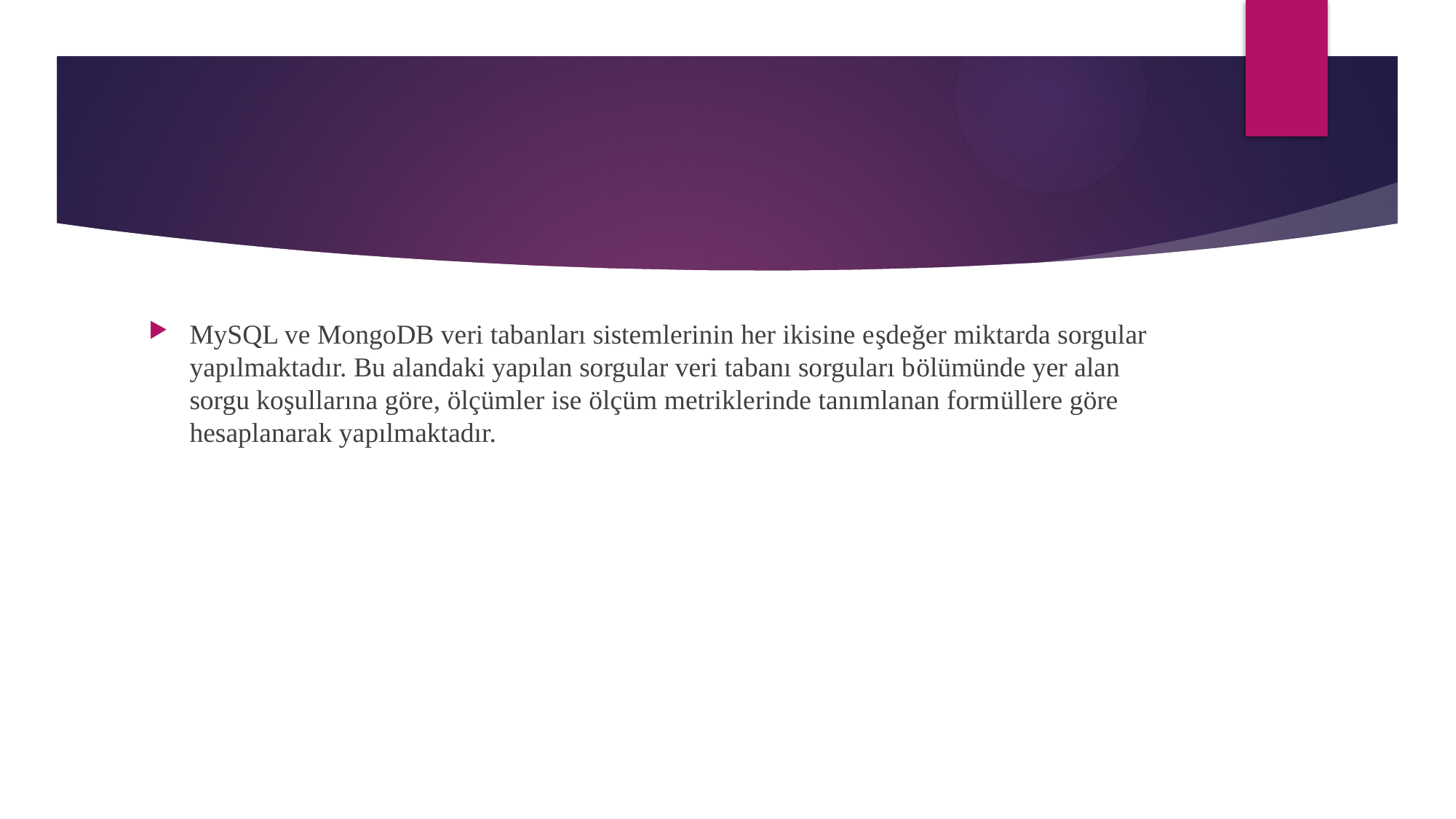

#
MySQL ve MongoDB veri tabanları sistemlerinin her ikisine eşdeğer miktarda sorgular yapılmaktadır. Bu alandaki yapılan sorgular veri tabanı sorguları bölümünde yer alan sorgu koşullarına göre, ölçümler ise ölçüm metriklerinde tanımlanan formüllere göre hesaplanarak yapılmaktadır.